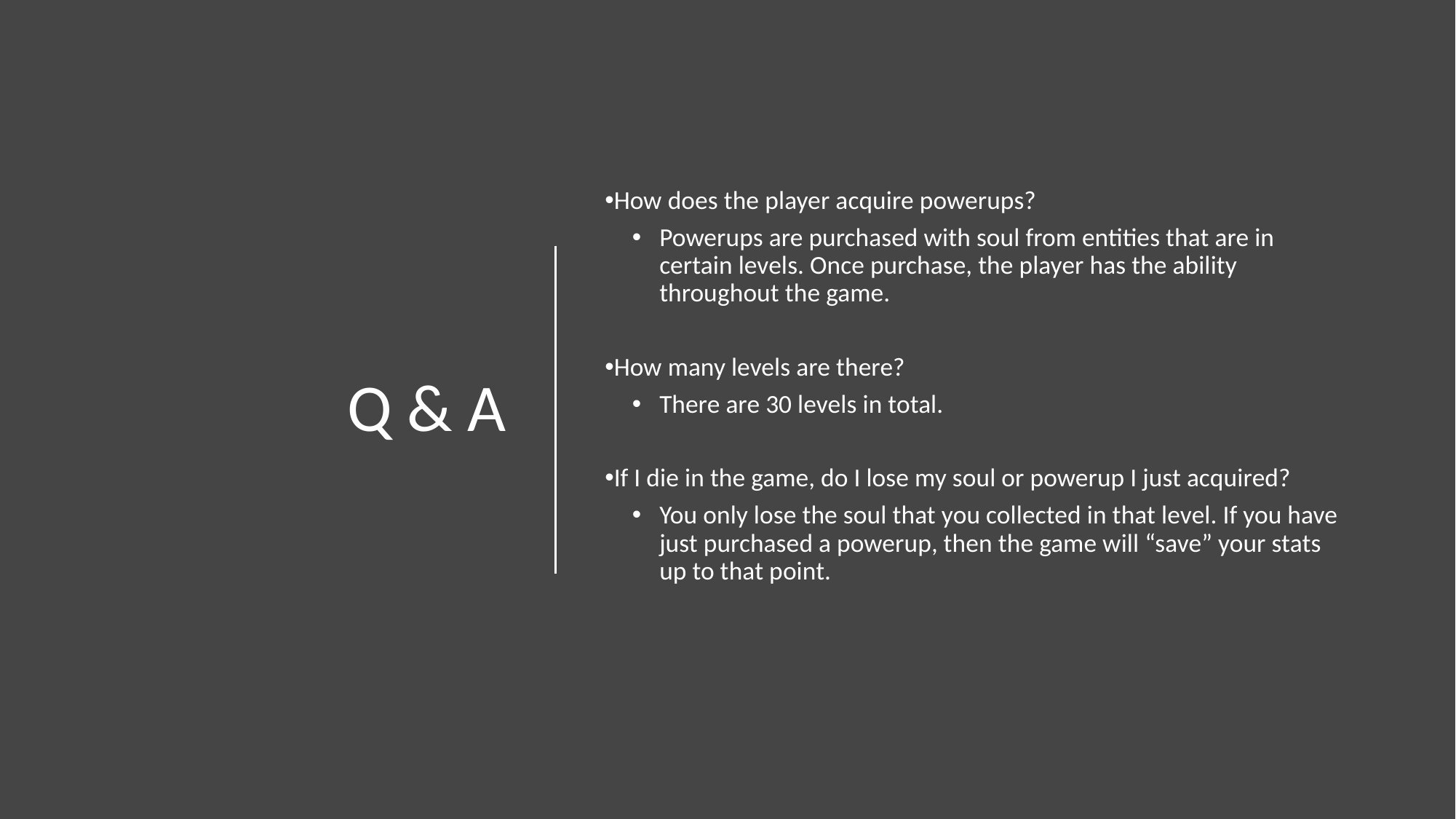

How does the player acquire powerups?
Powerups are purchased with soul from entities that are in certain levels. Once purchase, the player has the ability throughout the game.

How many levels are there?
There are 30 levels in total.

If I die in the game, do I lose my soul or powerup I just acquired?
You only lose the soul that you collected in that level. If you have just purchased a powerup, then the game will “save” your stats up to that point.

# Q & A